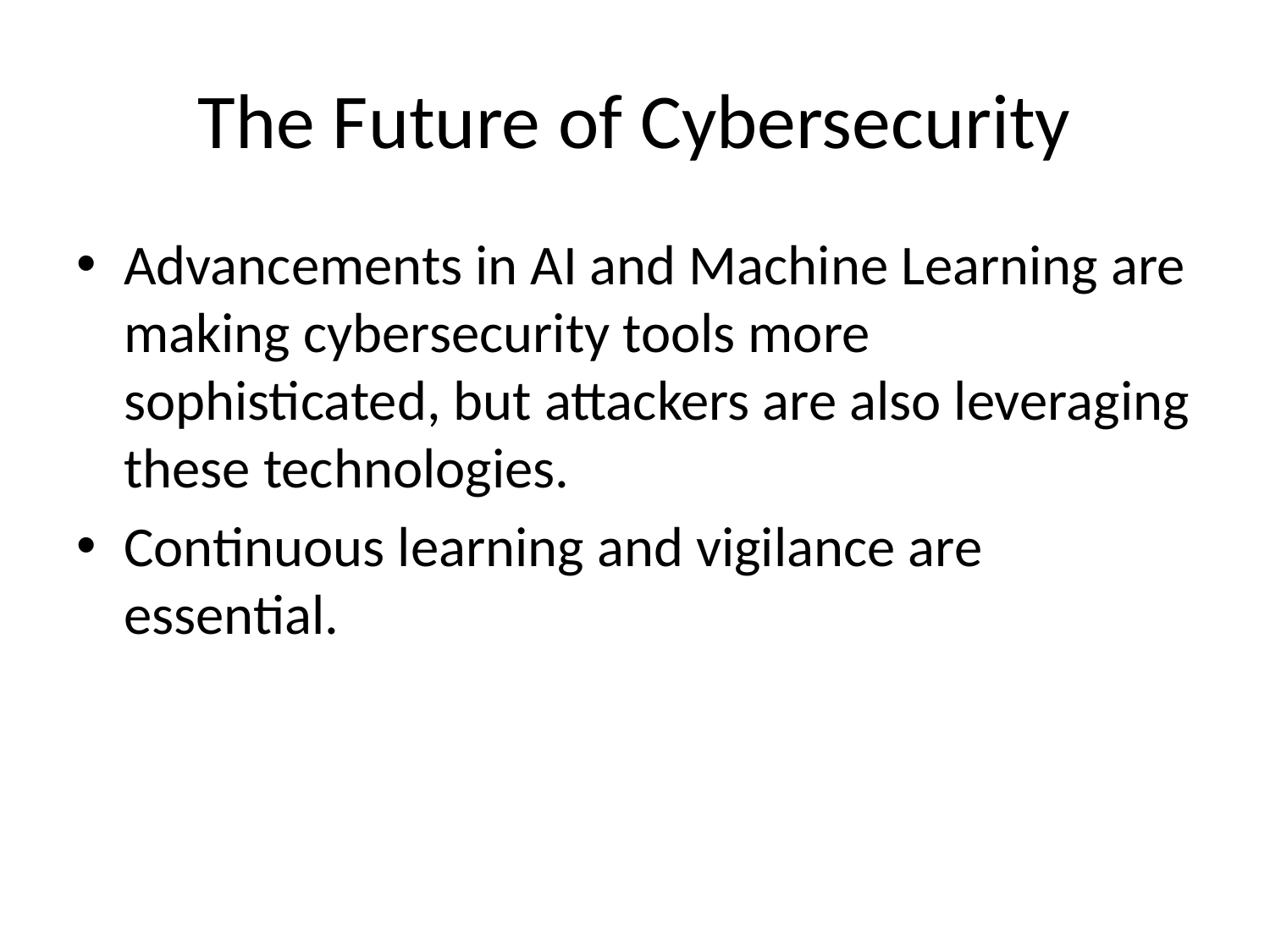

# The Future of Cybersecurity
Advancements in AI and Machine Learning are making cybersecurity tools more sophisticated, but attackers are also leveraging these technologies.
Continuous learning and vigilance are essential.